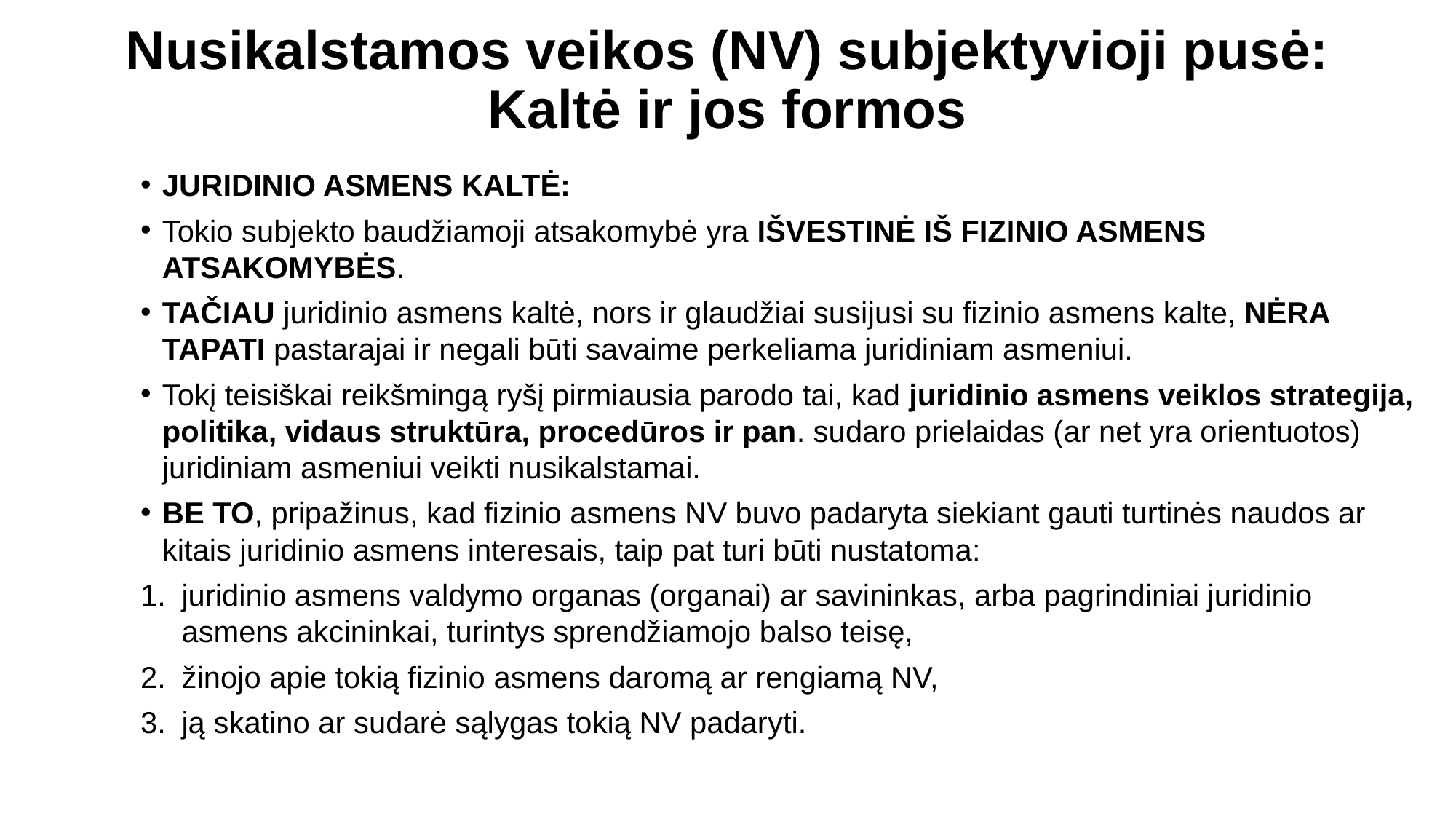

# Nusikalstamos veikos (NV) subjektyvioji pusė: Kaltė ir jos formos
JURIDINIO ASMENS KALTĖ:
Tokio subjekto baudžiamoji atsakomybė yra IŠVESTINĖ IŠ FIZINIO ASMENS ATSAKOMYBĖS.
TAČIAU juridinio asmens kaltė, nors ir glaudžiai susi­jusi su fizinio asmens kalte, NĖRA TAPATI pastarajai ir negali būti savaime perkeliama juridiniam asmeniui.
Tokį teisiškai reikšmingą ryšį pirmiausia parodo tai, kad juridinio asmens veiklos strategija, politika, vidaus struktūra, procedūros ir pan. sudaro prielaidas (ar net yra orientuotos) juridiniam asmeniui veikti nusikalstamai.
BE TO, pri­pažinus, kad fizinio asmens NV buvo padaryta siekiant gauti turtinės naudos ar kitais juridinio asmens interesais, taip pat turi būti nustatoma:
juridinio asmens valdymo organas (organai) ar savininkas, arba pagrindiniai juridinio asmens akcininkai, turin­tys sprendžiamojo balso teisę,
žinojo apie tokią fizinio asmens daromą ar rengiamą NV,
ją skatino ar sudarė sąlygas tokią NV padaryti.